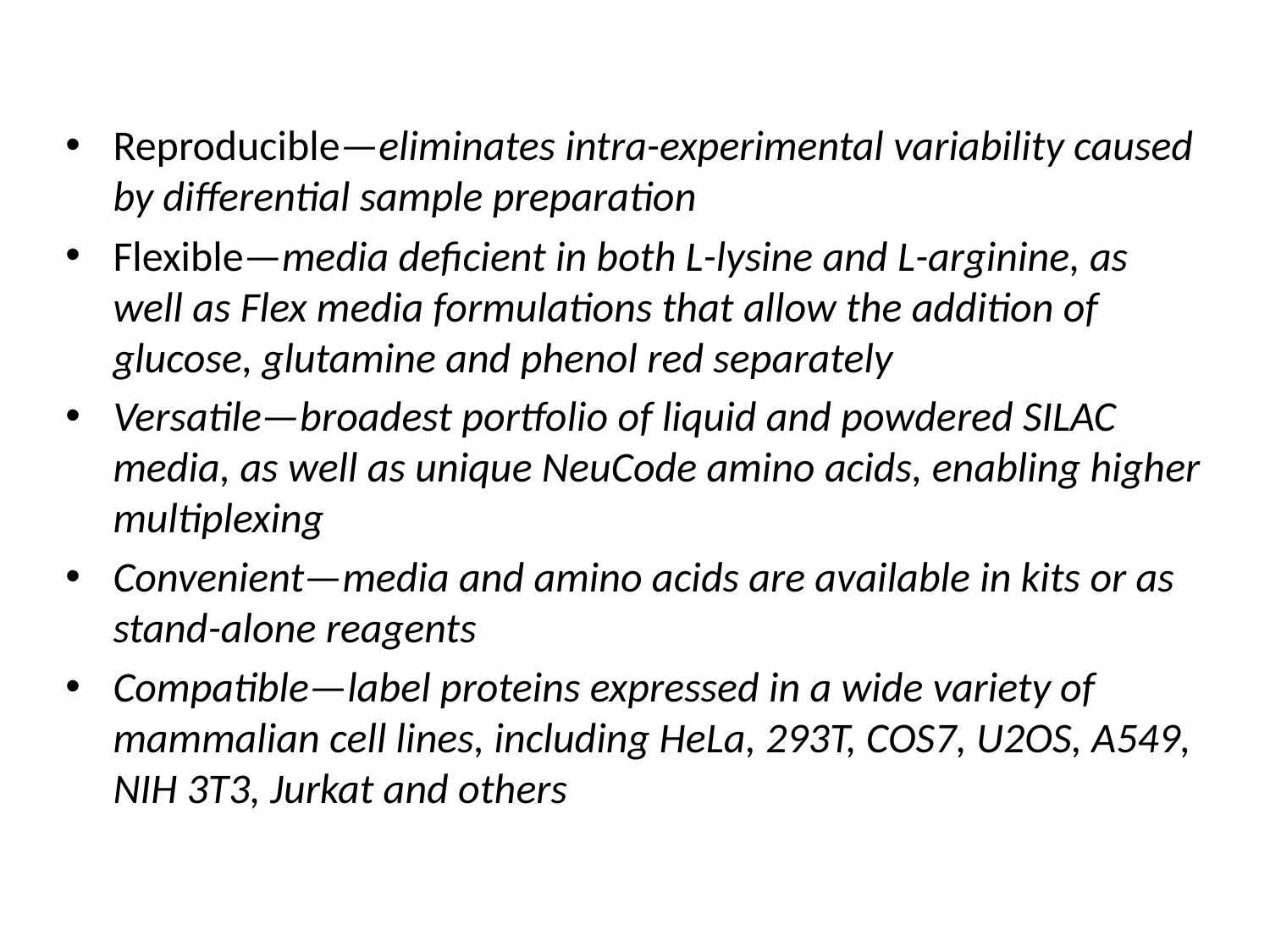

Reproducible—eliminates intra-experimental variability caused by differential sample preparation
Flexible—media deficient in both L-lysine and L-arginine, as well as Flex media formulations that allow the addition of glucose, glutamine and phenol red separately
Versatile—broadest portfolio of liquid and powdered SILAC media, as well as unique NeuCode amino acids, enabling higher multiplexing
Convenient—media and amino acids are available in kits or as stand-alone reagents
Compatible—label proteins expressed in a wide variety of mammalian cell lines, including HeLa, 293T, COS7, U2OS, A549, NIH 3T3, Jurkat and others